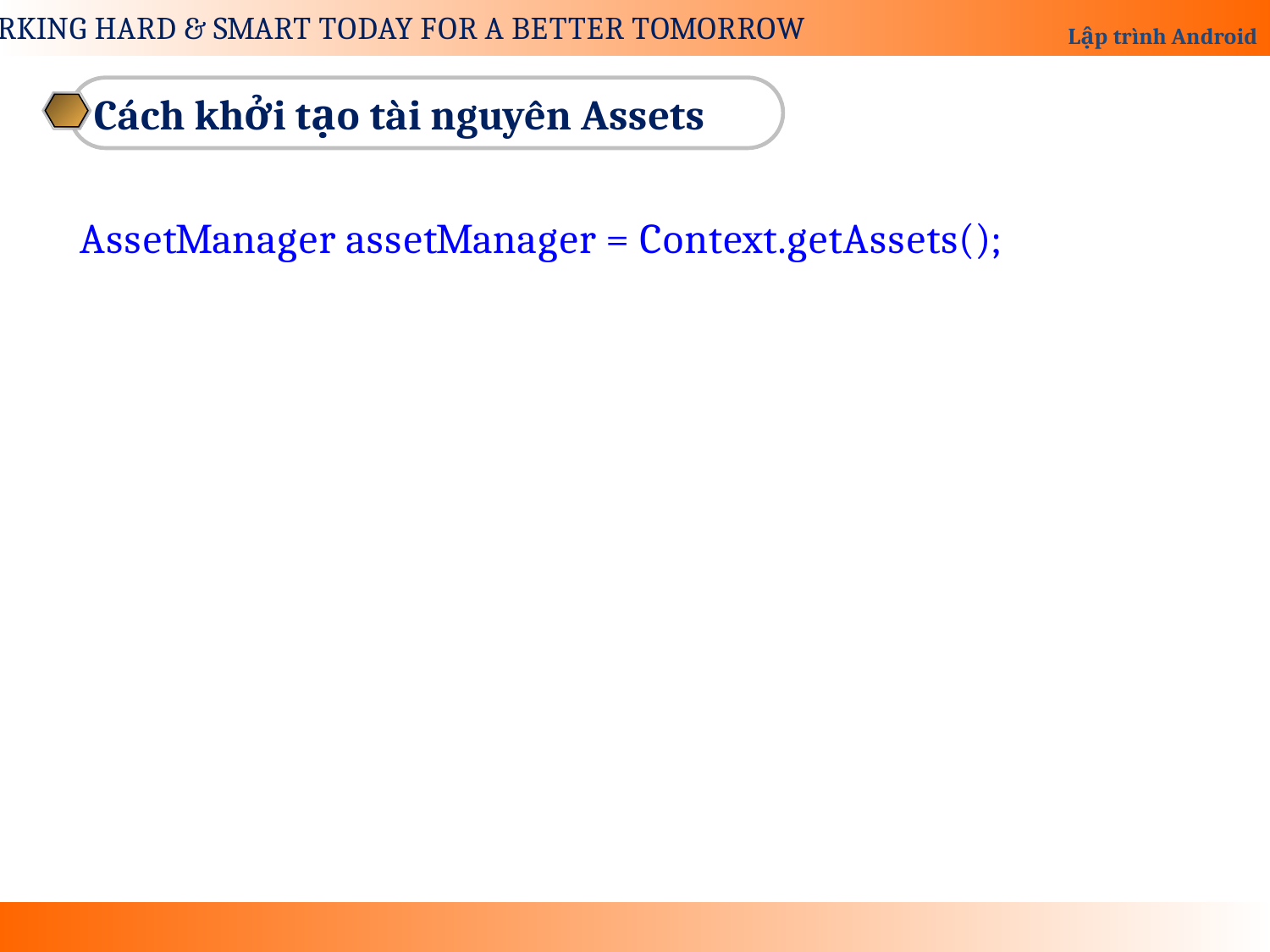

Cách khởi tạo tài nguyên Assets

AssetManager assetManager = Context.getAssets();